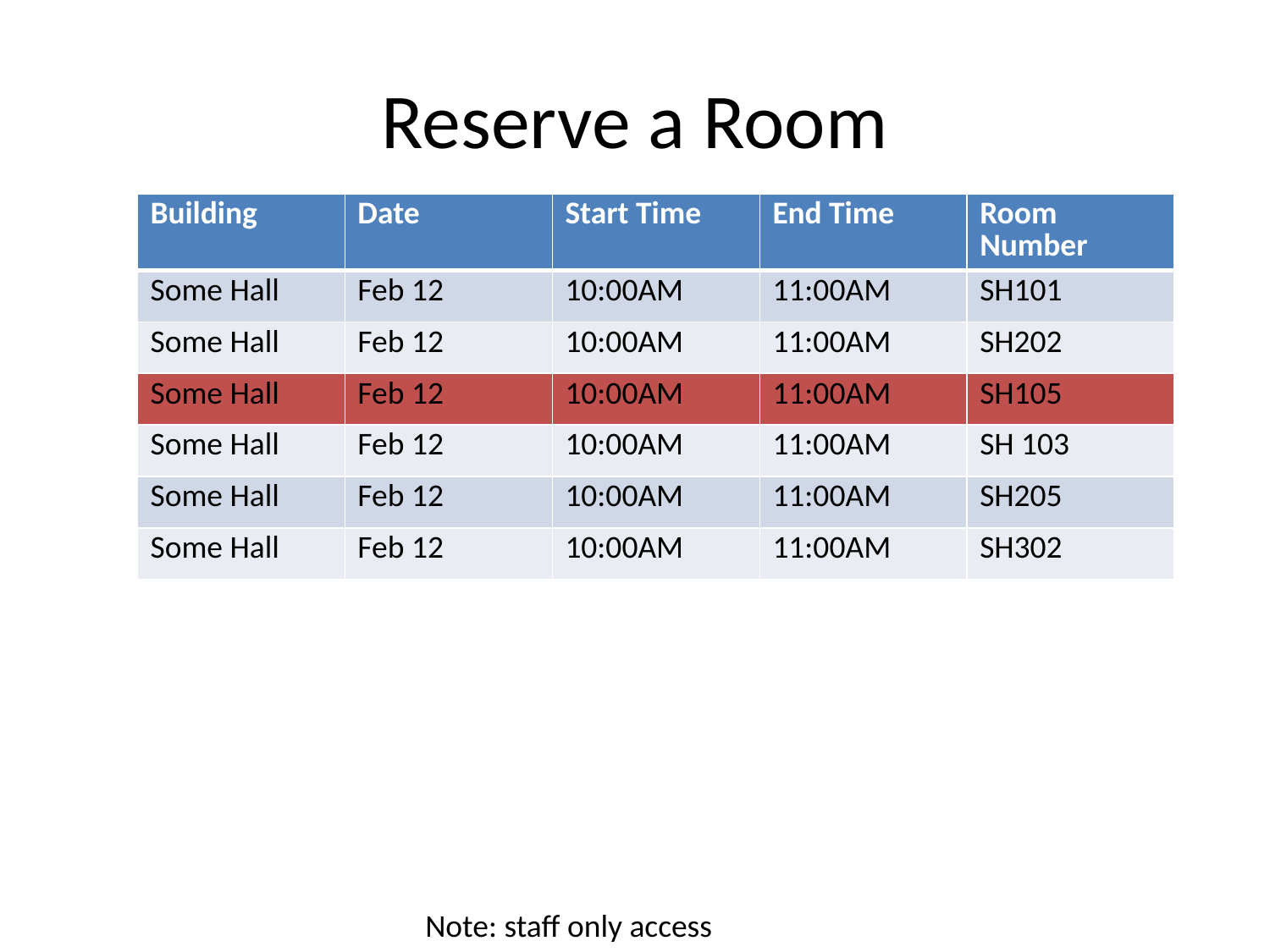

# Reserve a Room
| Building | Date | Start Time | End Time | Room Number |
| --- | --- | --- | --- | --- |
| Some Hall | Feb 12 | 10:00AM | 11:00AM | SH101 |
| Some Hall | Feb 12 | 10:00AM | 11:00AM | SH202 |
| Some Hall | Feb 12 | 10:00AM | 11:00AM | SH105 |
| Some Hall | Feb 12 | 10:00AM | 11:00AM | SH 103 |
| Some Hall | Feb 12 | 10:00AM | 11:00AM | SH205 |
| Some Hall | Feb 12 | 10:00AM | 11:00AM | SH302 |
Note: staff only access